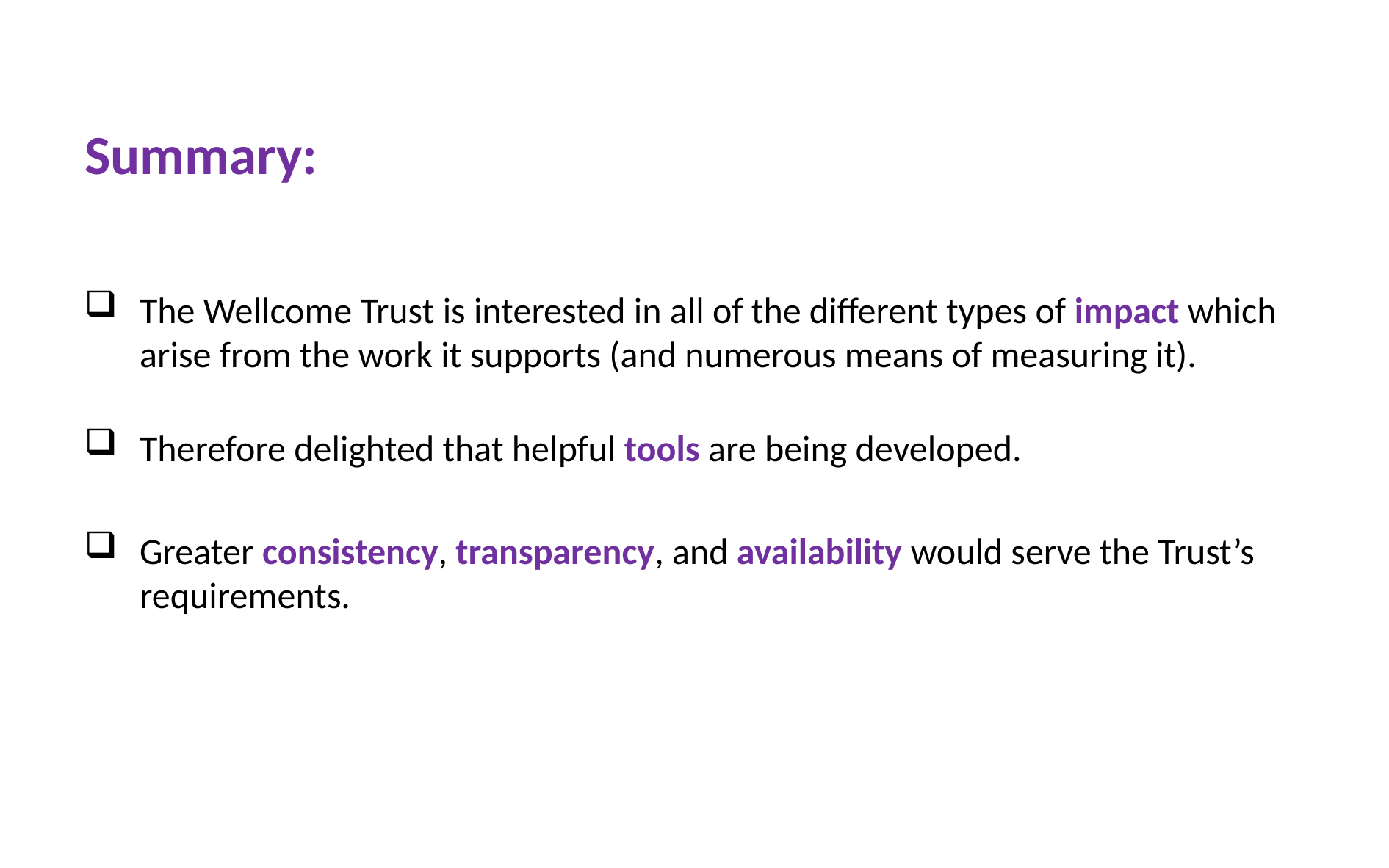

Summary:

The Wellcome Trust is interested in all of the different types of impact which arise from the work it supports (and numerous means of measuring it).

Therefore delighted that helpful tools are being developed.

Greater consistency, transparency, and availability would serve the Trust’s requirements.